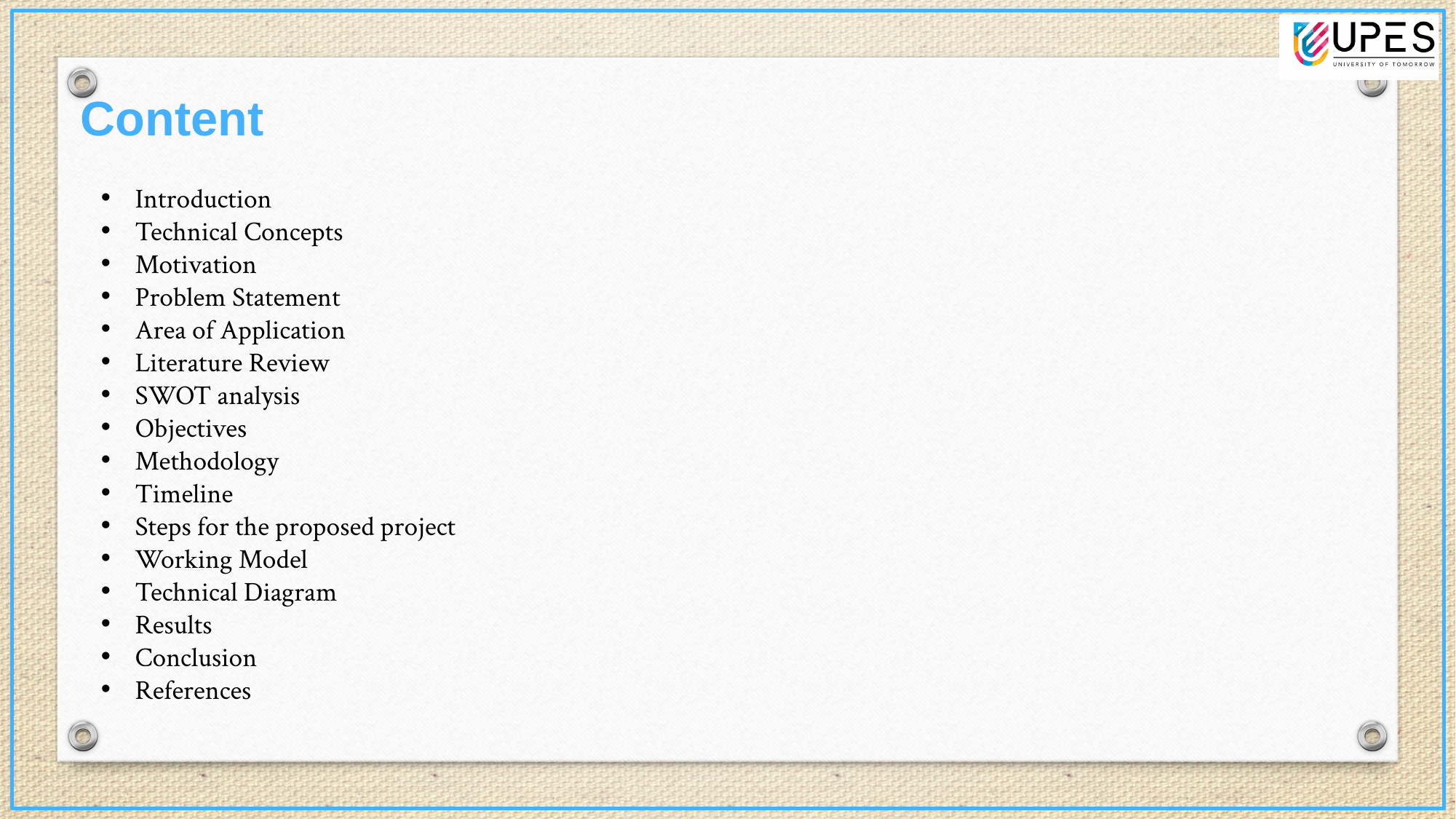

Content
Introduction
Technical Concepts
Motivation
Problem Statement
Area of Application
Literature Review
SWOT analysis
Objectives
Methodology
Timeline
Steps for the proposed project
Working Model
Technical Diagram
Results
Conclusion
References